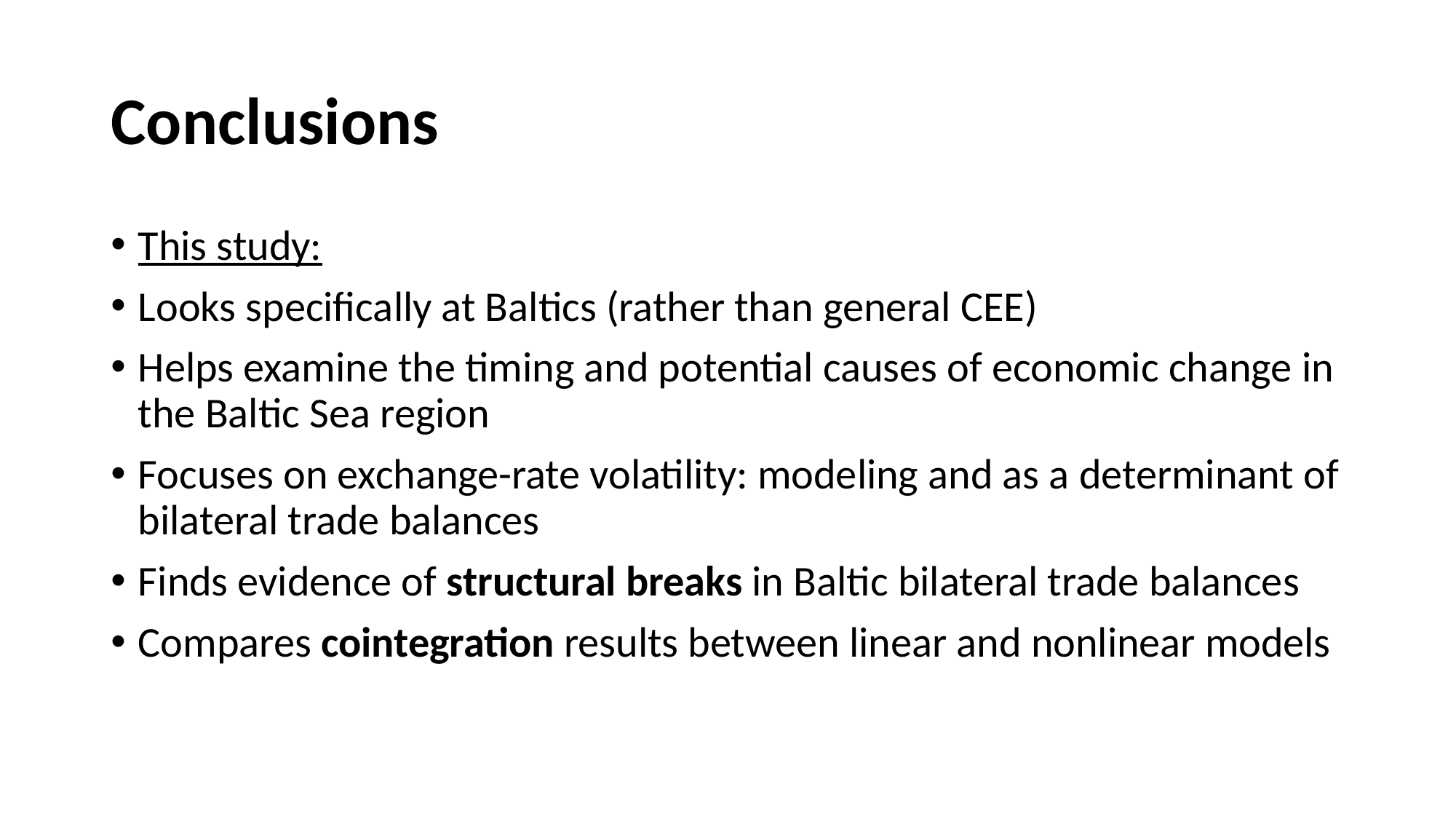

# Conclusions
This study:
Looks specifically at Baltics (rather than general CEE)
Helps examine the timing and potential causes of economic change in the Baltic Sea region
Focuses on exchange-rate volatility: modeling and as a determinant of bilateral trade balances
Finds evidence of structural breaks in Baltic bilateral trade balances
Compares cointegration results between linear and nonlinear models